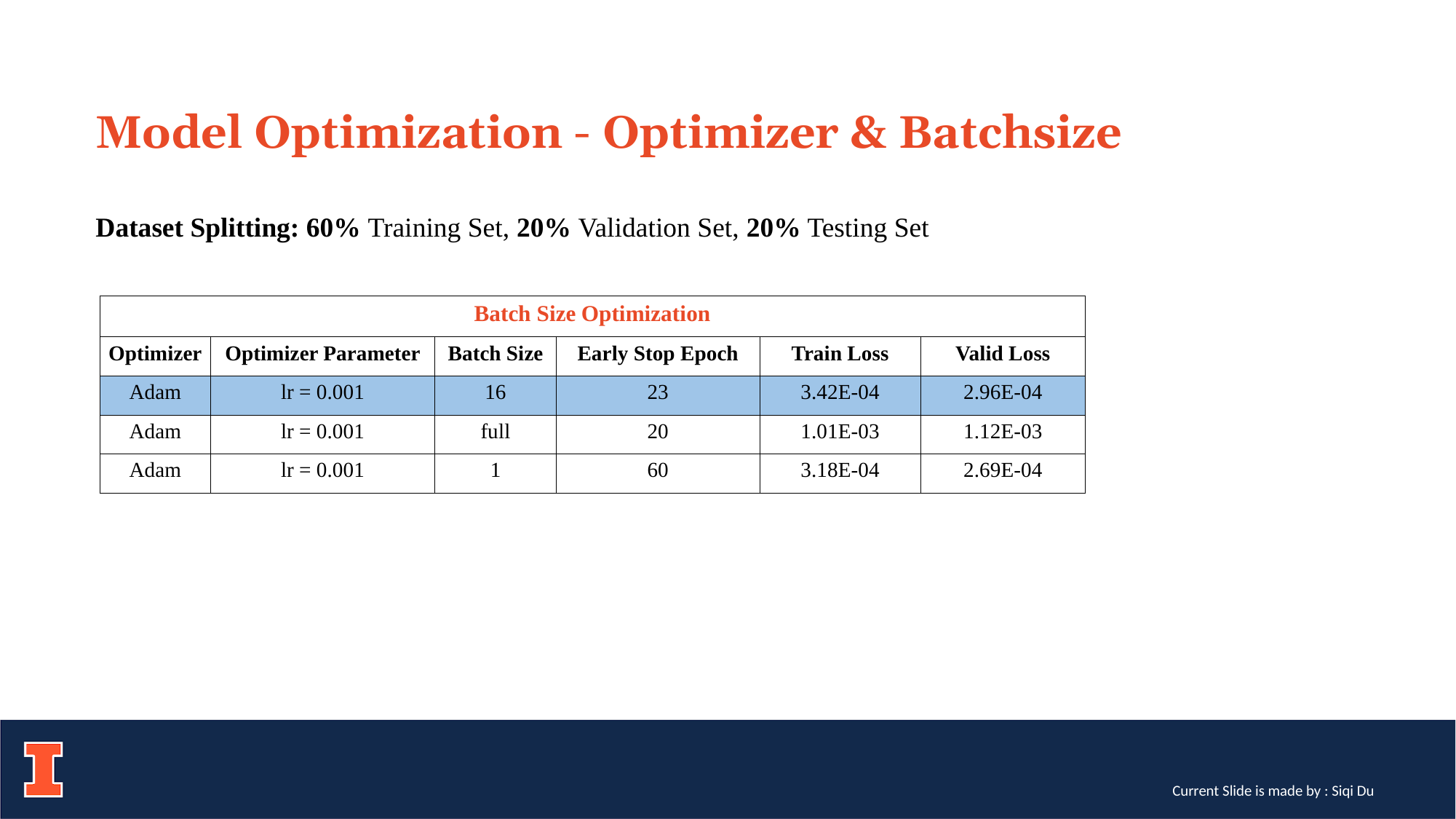

Model Optimization - Optimizer & Batchsize
Dataset Splitting: 60% Training Set, 20% Validation Set, 20% Testing Set
| Batch Size Optimization |  |  |  |  |  |
| --- | --- | --- | --- | --- | --- |
| Optimizer | Optimizer Parameter | Batch Size | Early Stop Epoch | Train Loss | Valid Loss |
| Adam | lr = 0.001 | 16 | 23 | 3.42E-04 | 2.96E-04 |
| Adam | lr = 0.001 | full | 20 | 1.01E-03 | 1.12E-03 |
| Adam | lr = 0.001 | 1 | 60 | 3.18E-04 | 2.69E-04 |
Current Slide is made by : Siqi Du